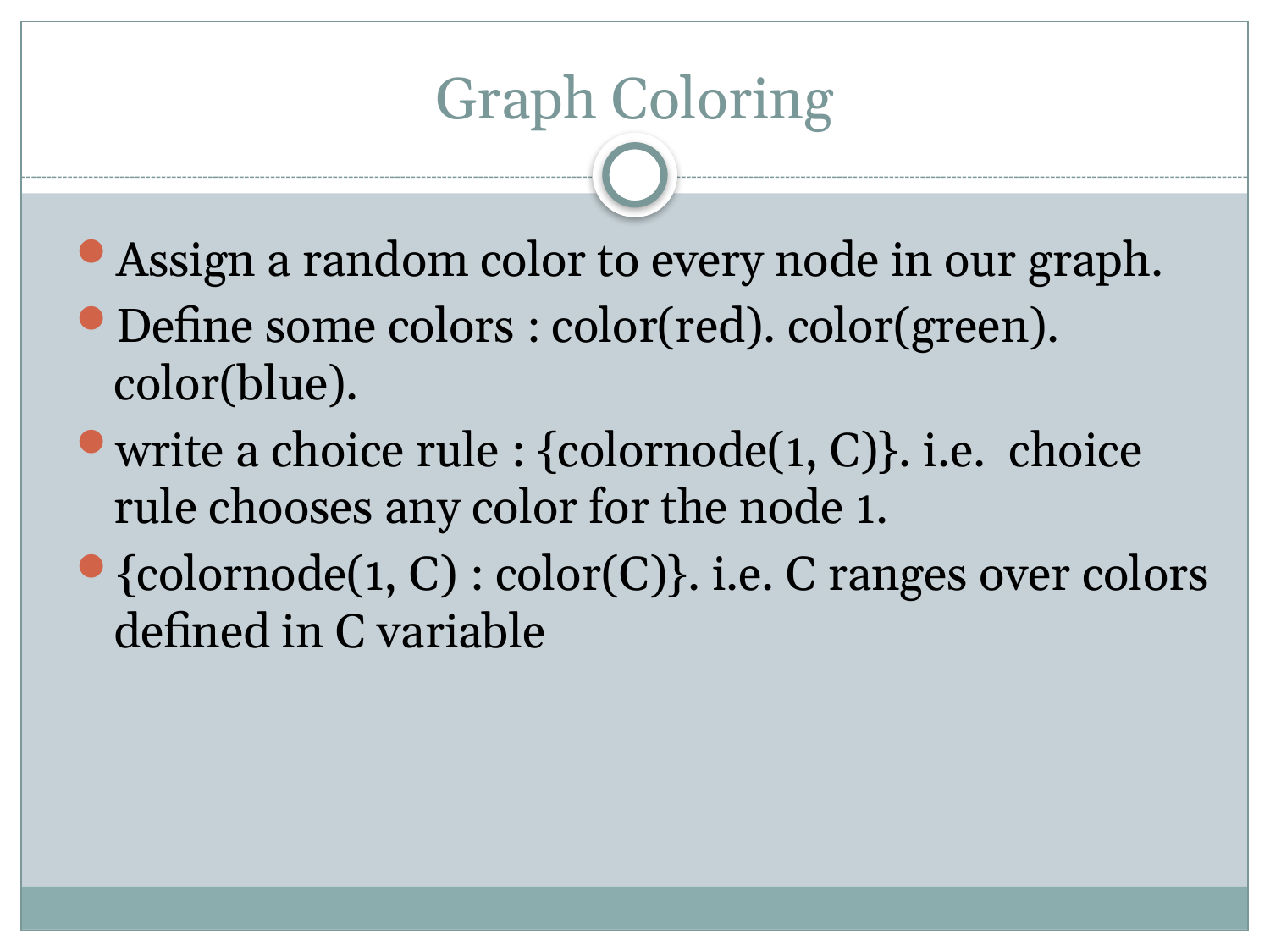

# Graph Coloring
Assign a random color to every node in our graph.
Define some colors : color(red). color(green). color(blue).
write a choice rule : {colornode(1, C)}. i.e.  choice rule chooses any color for the node 1.
{colornode(1, C) : color(C)}. i.e. C ranges over colors defined in C variable